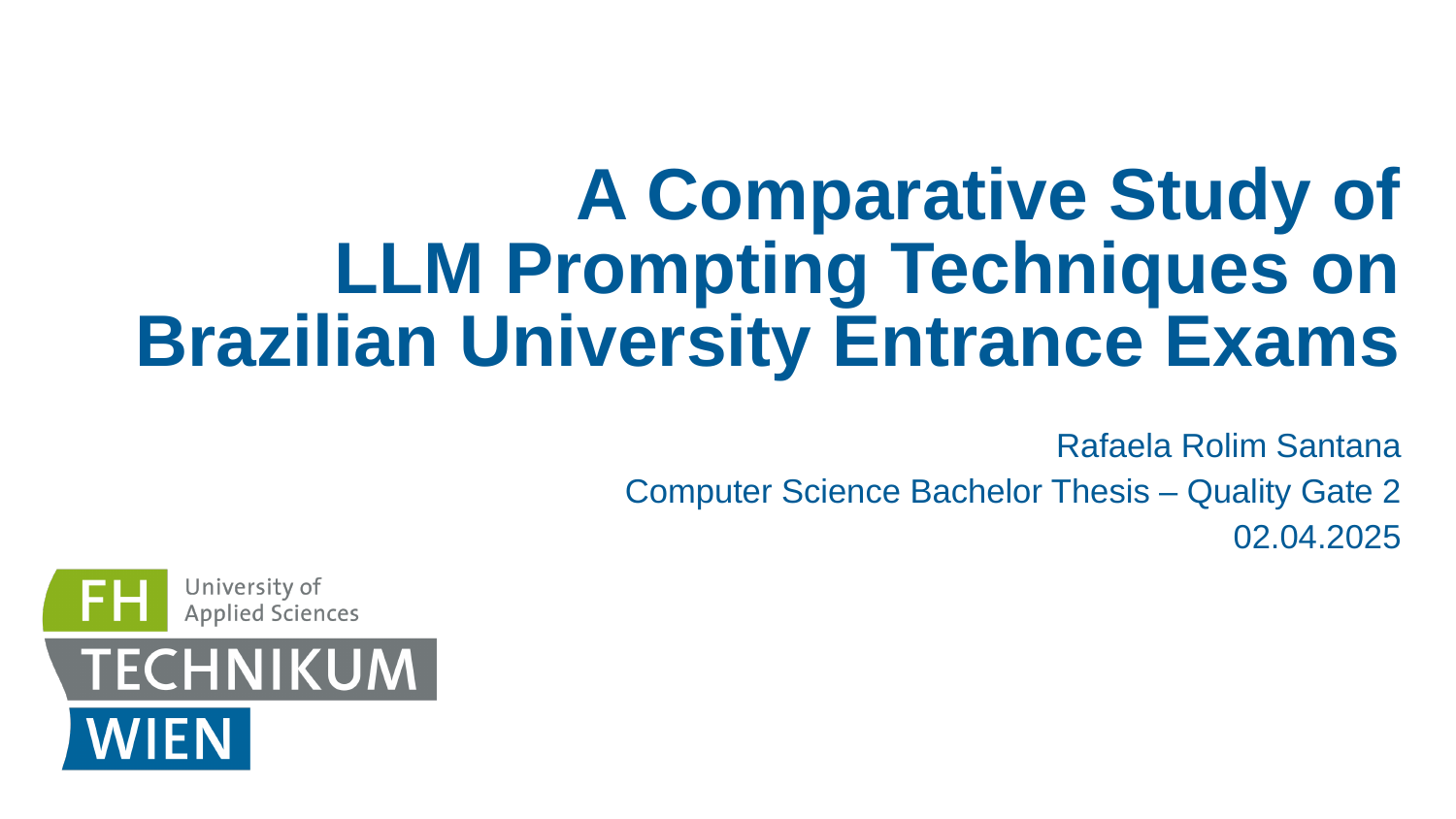

# A Comparative Study of LLM Prompting Techniques on Brazilian University Entrance Exams
Rafaela Rolim Santana
Computer Science Bachelor Thesis – Quality Gate 2
02.04.2025